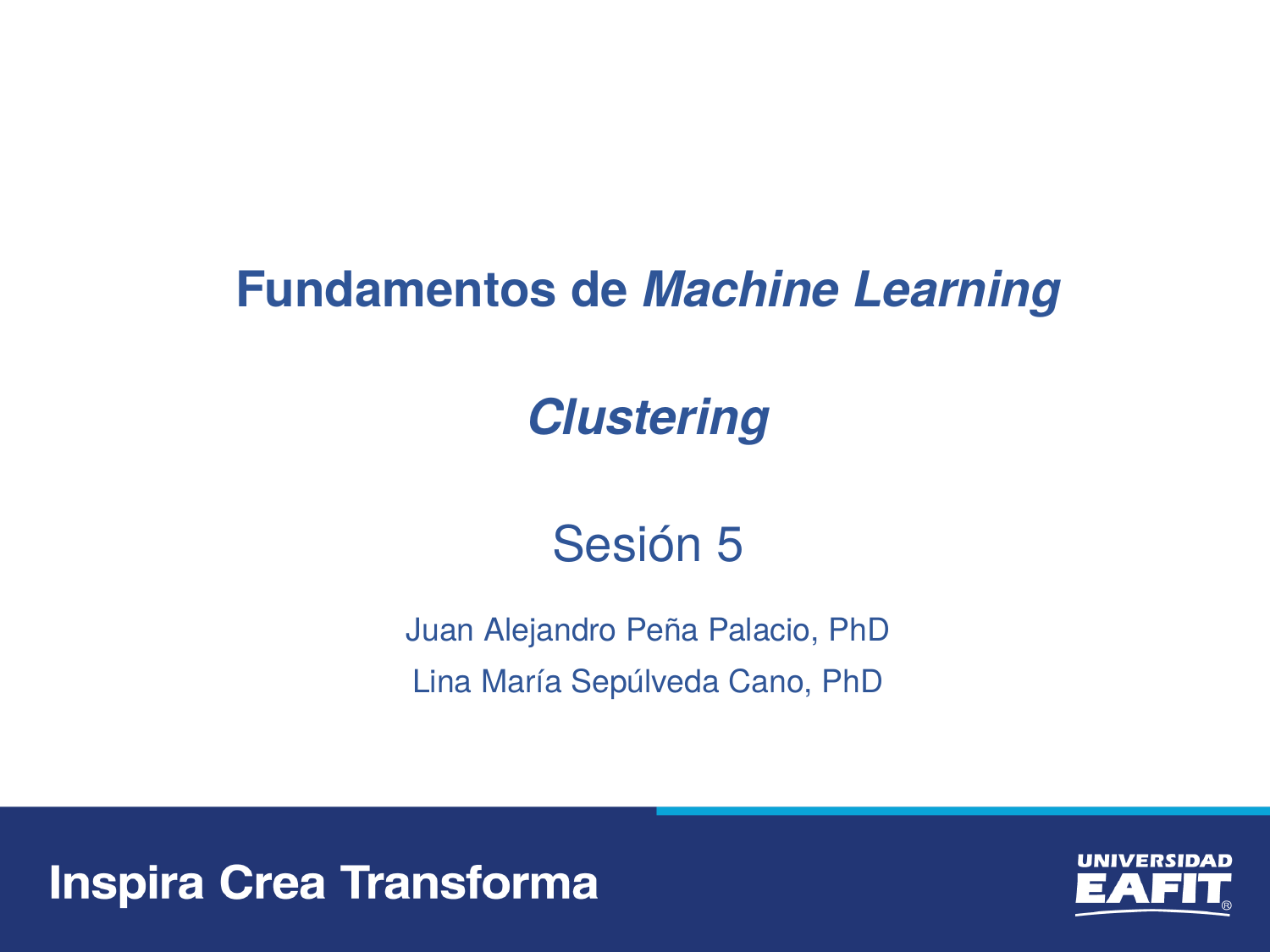

# Fundamentos de Machine Learning Clustering Sesión 5
Juan Alejandro Peña Palacio, PhD
Lina María Sepúlveda Cano, PhD